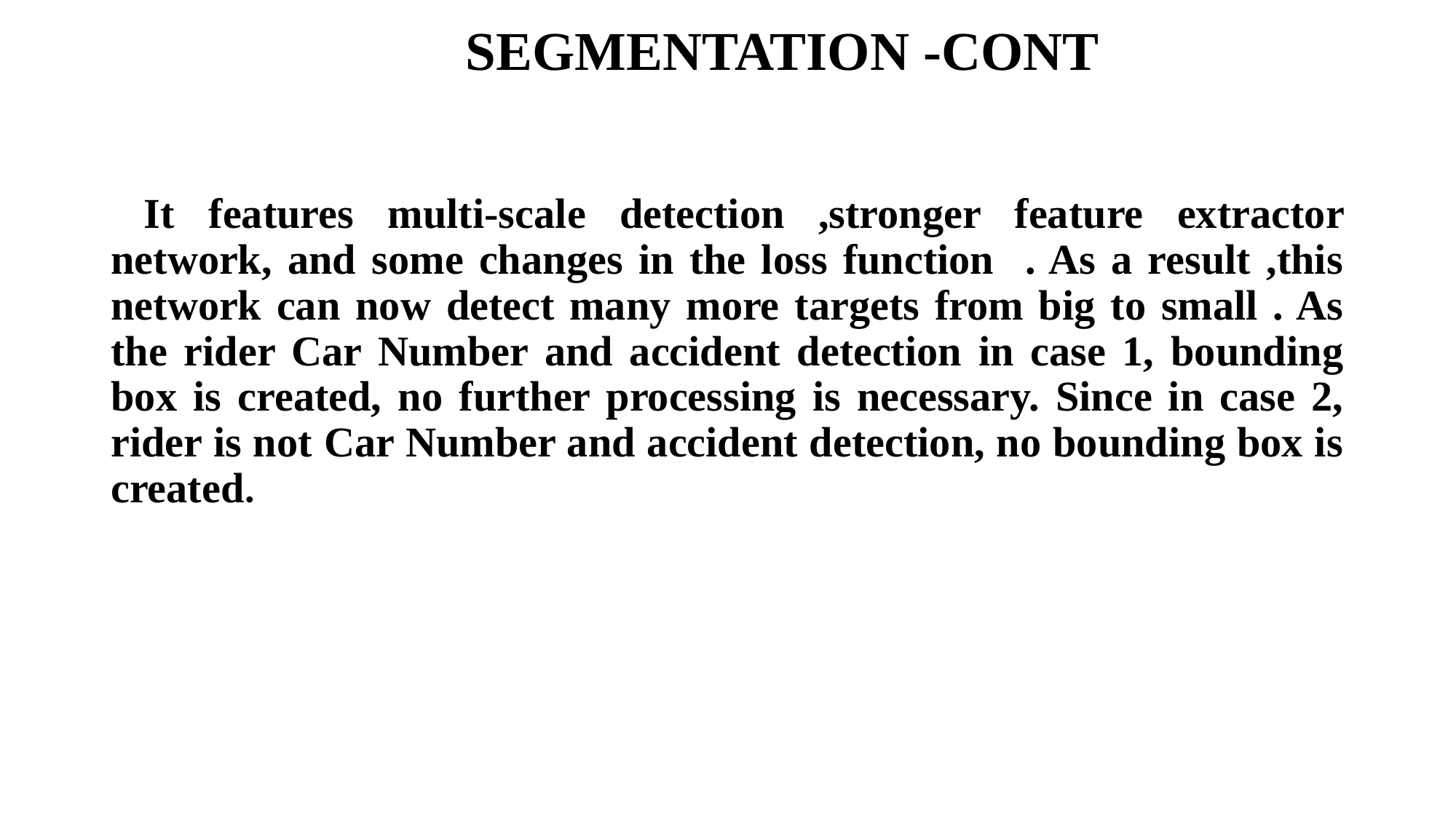

# SEGMENTATION -CONT
 It features multi-scale detection ,stronger feature extractor network, and some changes in the loss function  . As a result ,this network can now detect many more targets from big to small . As the rider Car Number and accident detection in case 1, bounding box is created, no further processing is necessary. Since in case 2, rider is not Car Number and accident detection, no bounding box is created.